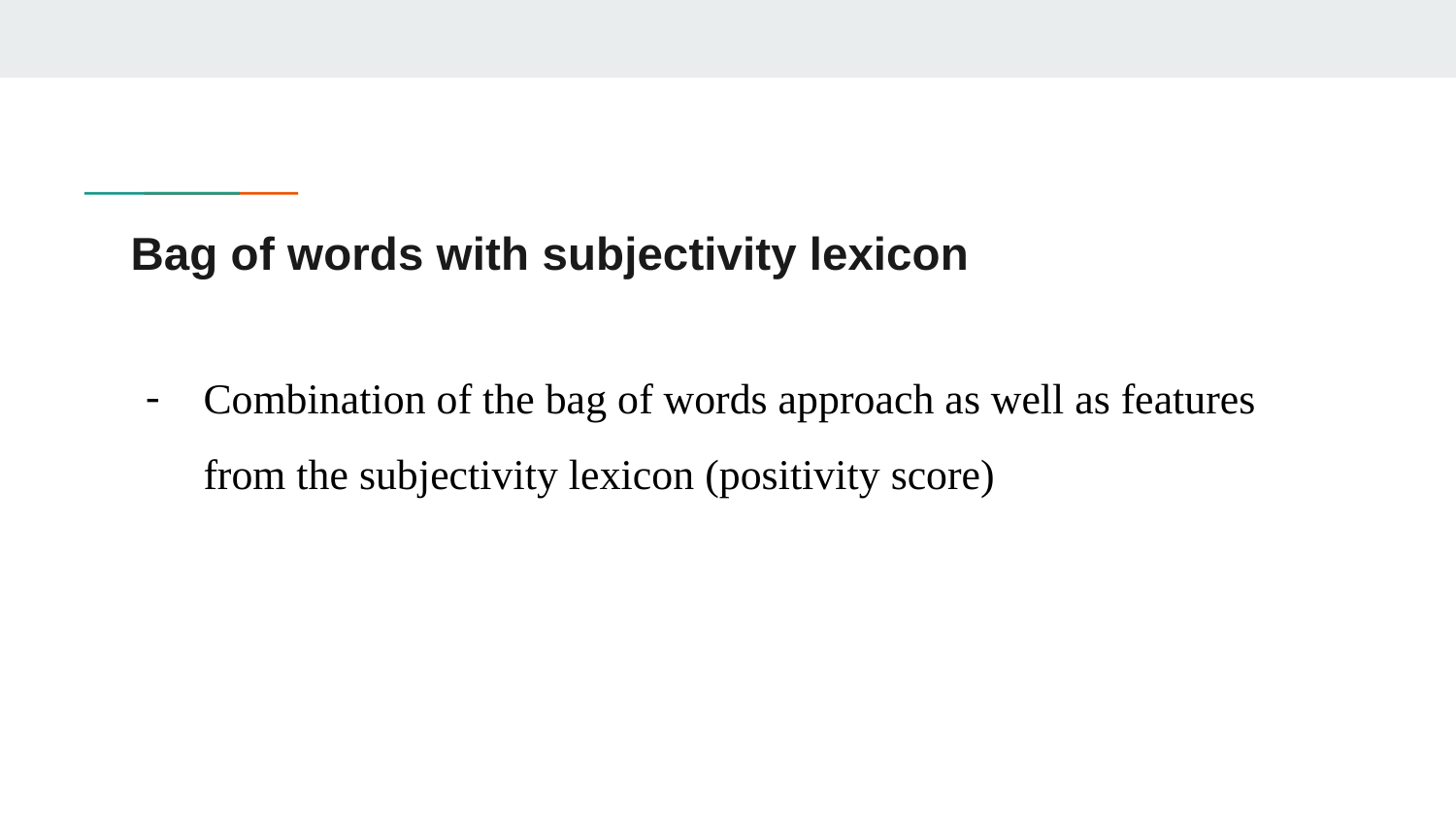

# Bag of words with subjectivity lexicon
Combination of the bag of words approach as well as features from the subjectivity lexicon (positivity score)